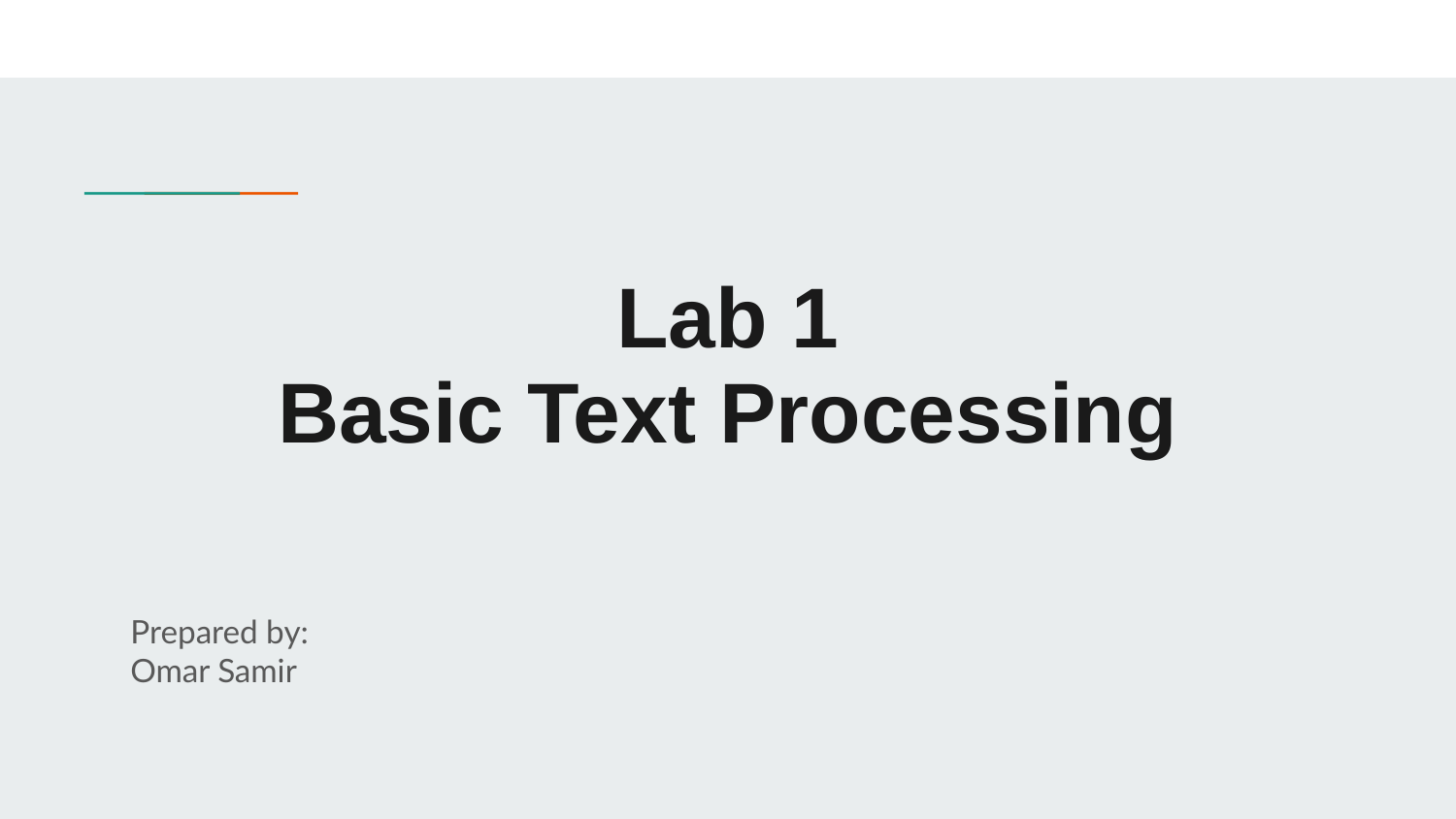

# Lab 1
Basic Text Processing
Prepared by:
Omar Samir